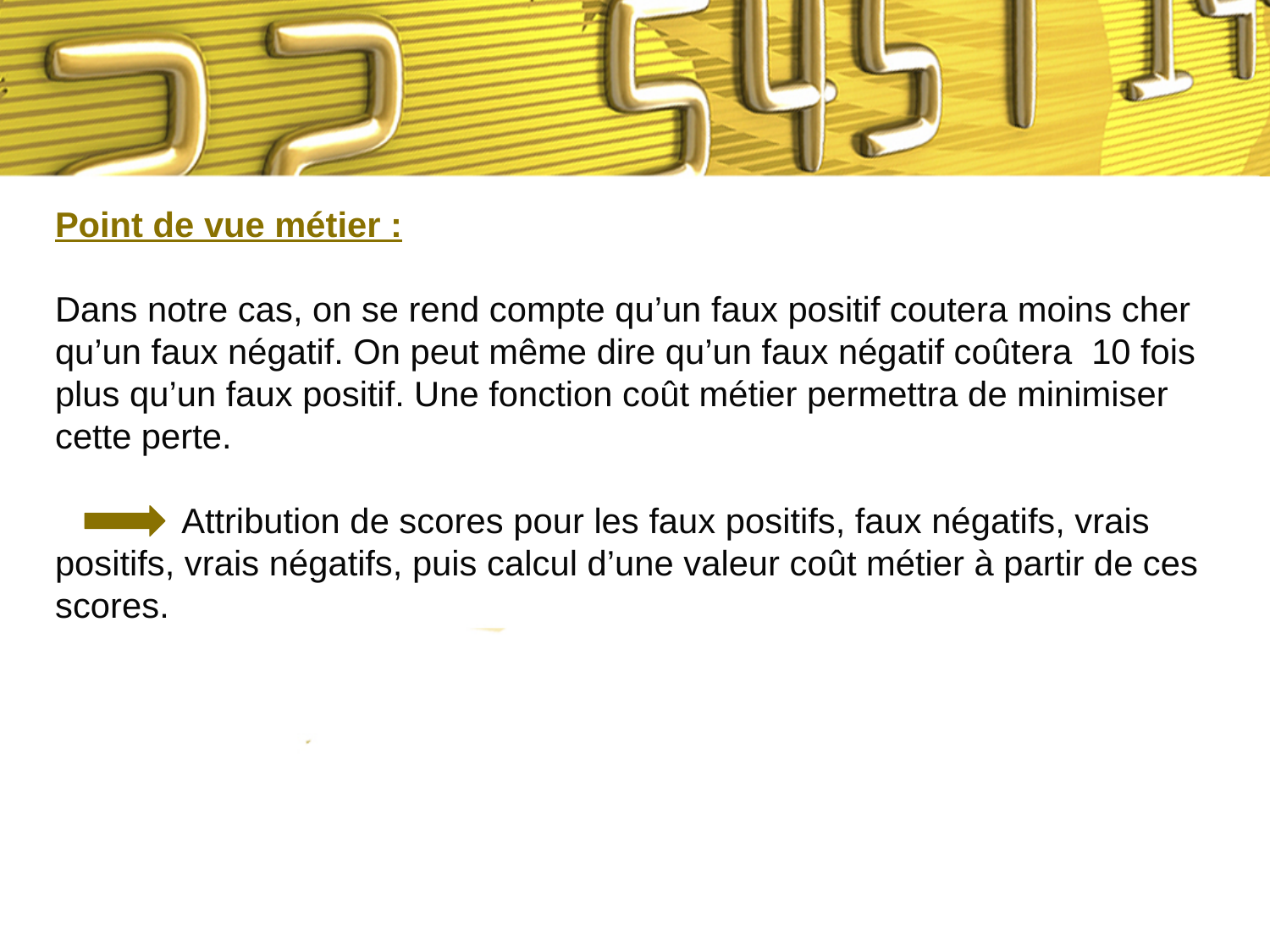

Point de vue métier :

Dans notre cas, on se rend compte qu’un faux positif coutera moins cher qu’un faux négatif. On peut même dire qu’un faux négatif coûtera  10 fois plus qu’un faux positif. Une fonction coût métier permettra de minimiser cette perte.
             Attribution de scores pour les faux positifs, faux négatifs, vrais positifs, vrais négatifs, puis calcul d’une valeur coût métier à partir de ces scores.